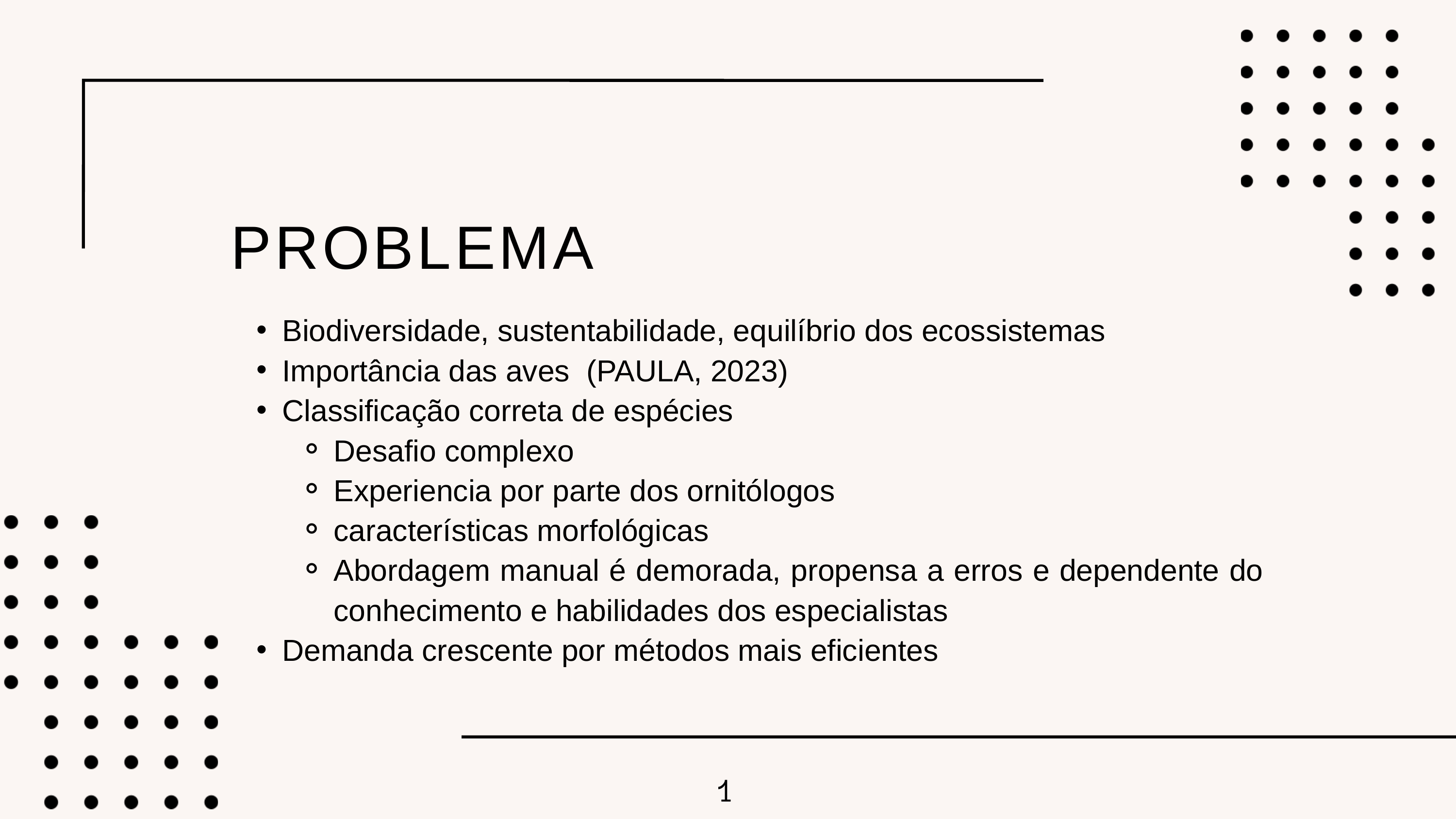

PROBLEMA
Biodiversidade, sustentabilidade, equilíbrio dos ecossistemas
Importância das aves  (PAULA, 2023)
Classificação correta de espécies
Desafio complexo
Experiencia por parte dos ornitólogos
características morfológicas
Abordagem manual é demorada, propensa a erros e dependente do conhecimento e habilidades dos especialistas
Demanda crescente por métodos mais eficientes

1